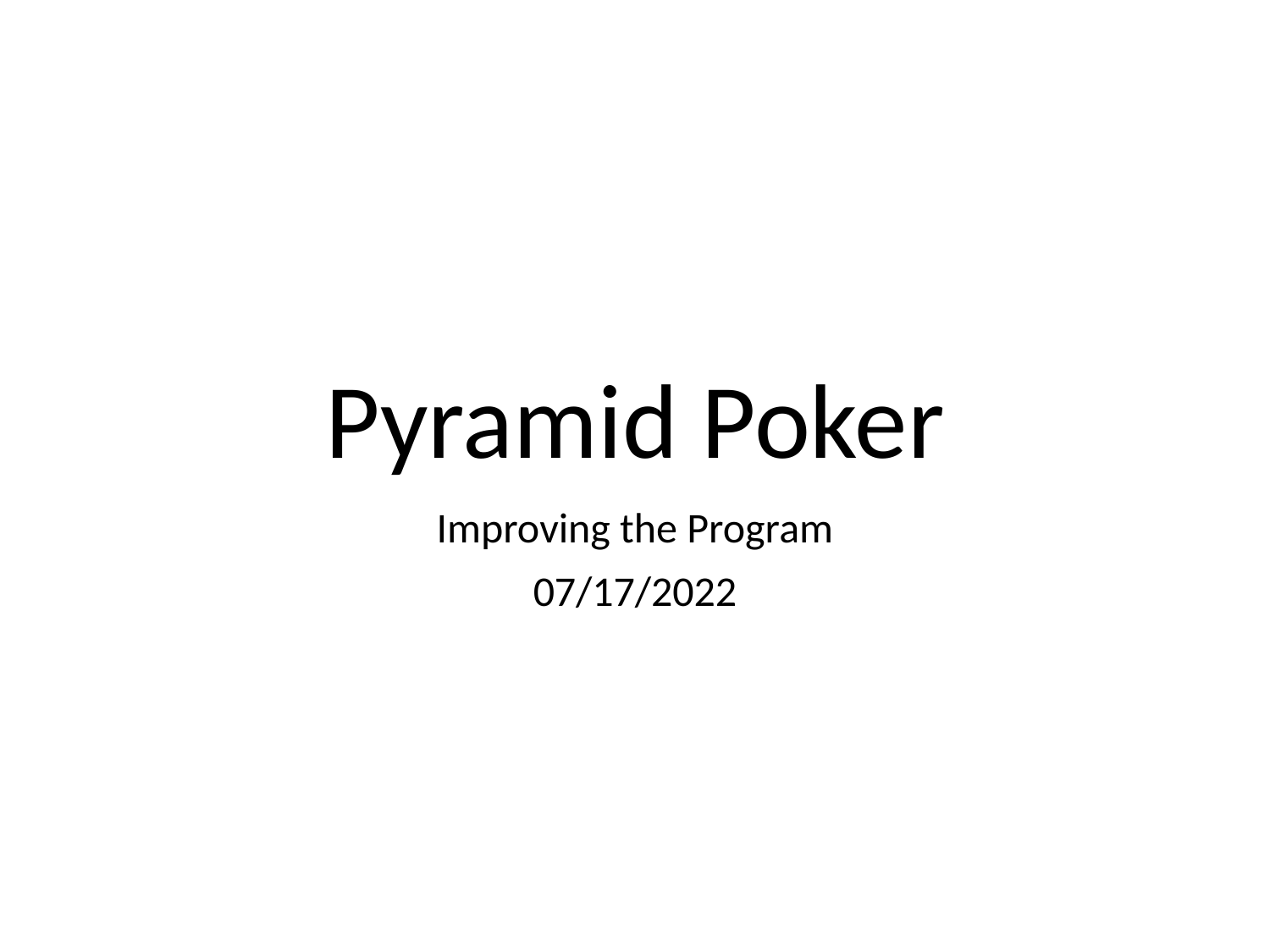

# Pyramid Poker
Improving the Program
07/17/2022